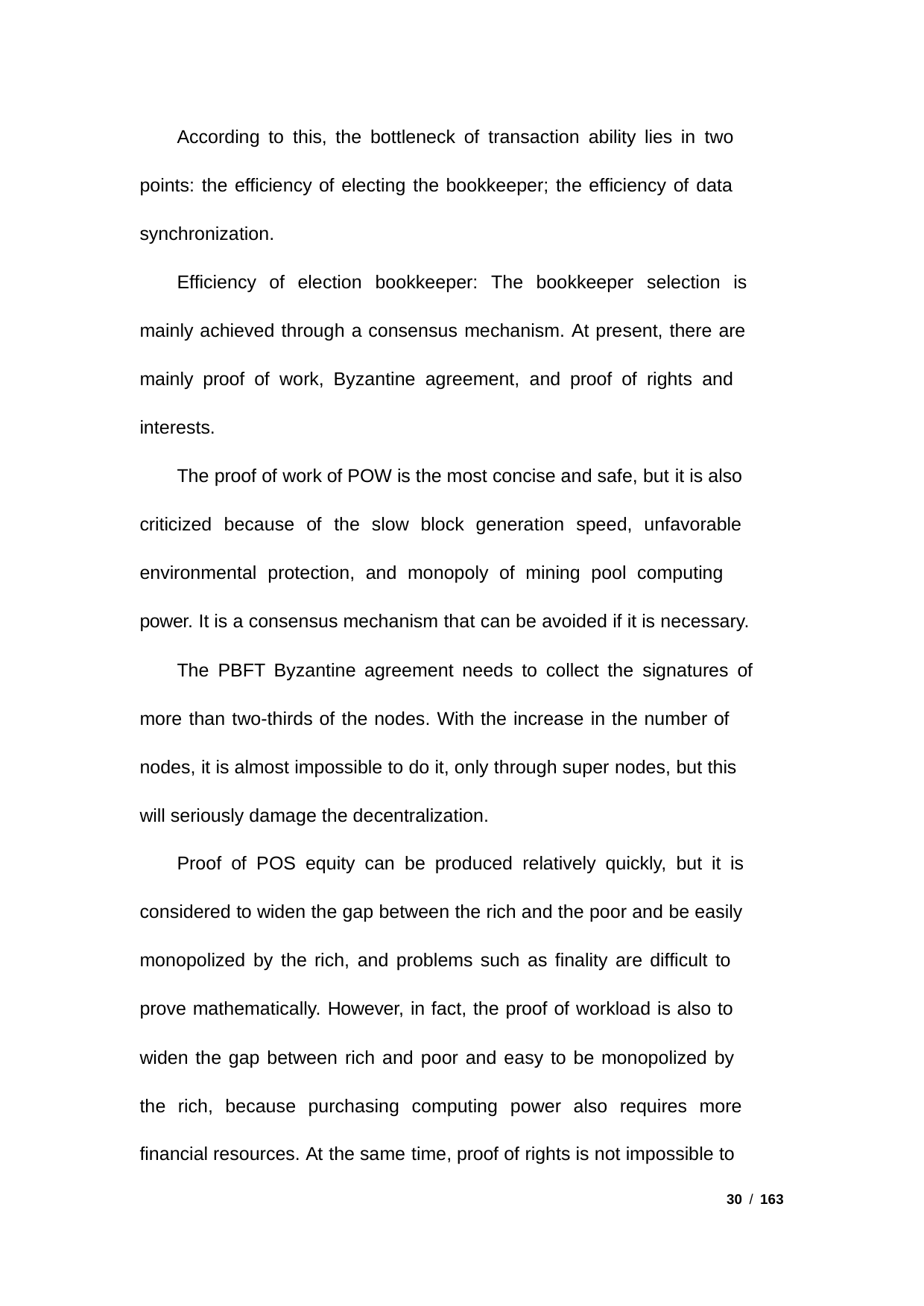

According to this, the bottleneck of transaction ability lies in two
points: the efficiency of electing the bookkeeper; the efficiency of data
synchronization.
Efficiency of election bookkeeper: The bookkeeper selection is
mainly achieved through a consensus mechanism. At present, there are
mainly proof of work, Byzantine agreement, and proof of rights and
interests.
The proof of work of POW is the most concise and safe, but it is also
criticized because of the slow block generation speed, unfavorable
environmental protection, and monopoly of mining pool computing
power. It is a consensus mechanism that can be avoided if it is necessary.
The PBFT Byzantine agreement needs to collect the signatures of
more than two-thirds of the nodes. With the increase in the number of
nodes, it is almost impossible to do it, only through super nodes, but this
will seriously damage the decentralization.
Proof of POS equity can be produced relatively quickly, but it is
considered to widen the gap between the rich and the poor and be easily
monopolized by the rich, and problems such as finality are difficult to
prove mathematically. However, in fact, the proof of workload is also to
widen the gap between rich and poor and easy to be monopolized by
the rich, because purchasing computing power also requires more
financial resources. At the same time, proof of rights is not impossible to
30 / 163